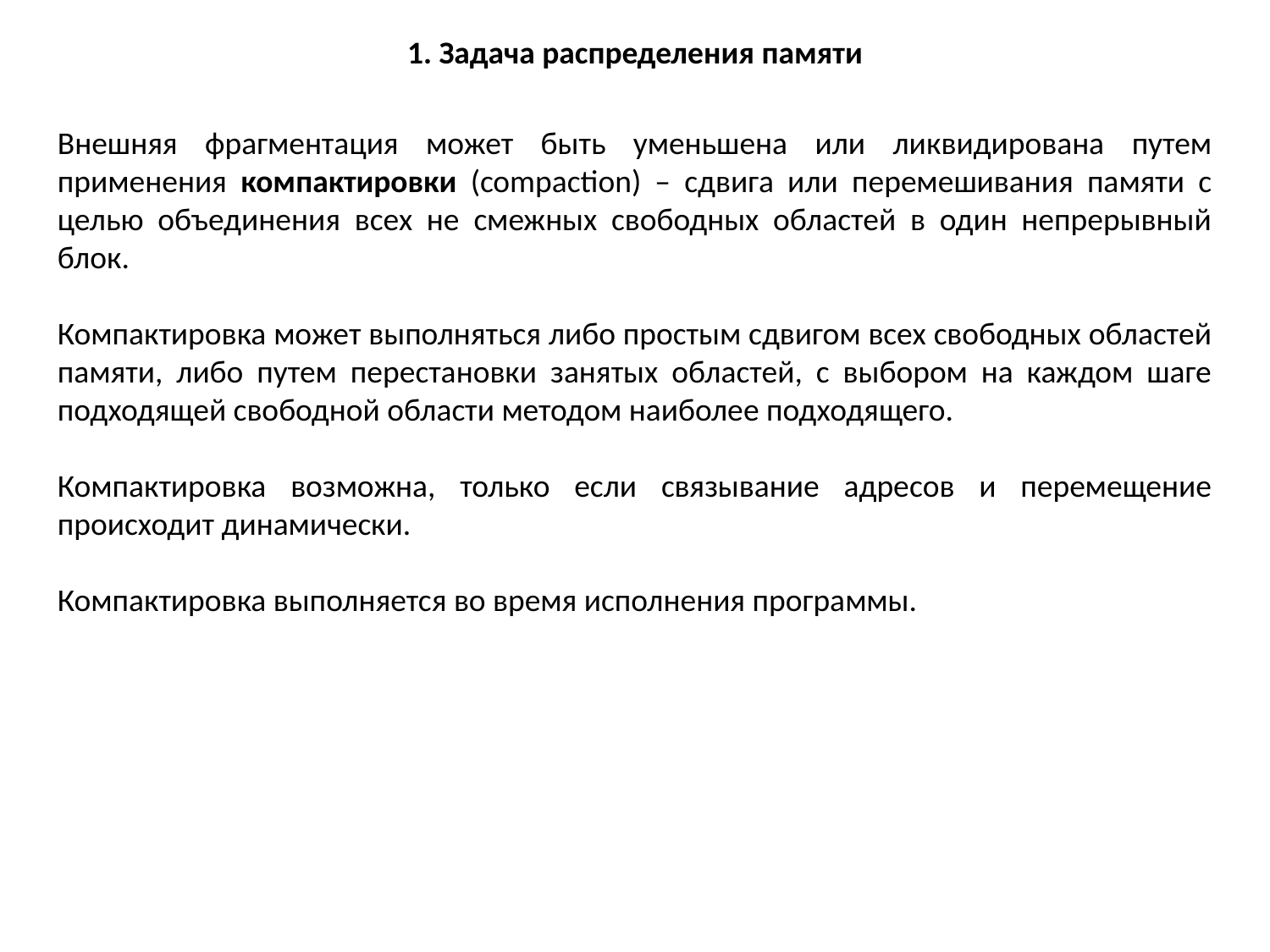

1. Задача распределения памяти
Внешняя фрагментация может быть уменьшена или ликвидирована путем применения компактировки (compaction) – сдвига или перемешивания памяти с целью объединения всех не смежных свободных областей в один непрерывный блок.

Компактировка может выполняться либо простым сдвигом всех свободных областей памяти, либо путем перестановки занятых областей, с выбором на каждом шаге подходящей свободной области методом наиболее подходящего.

Компактировка возможна, только если связывание адресов и перемещение происходит динамически.

Компактировка выполняется во время исполнения программы.